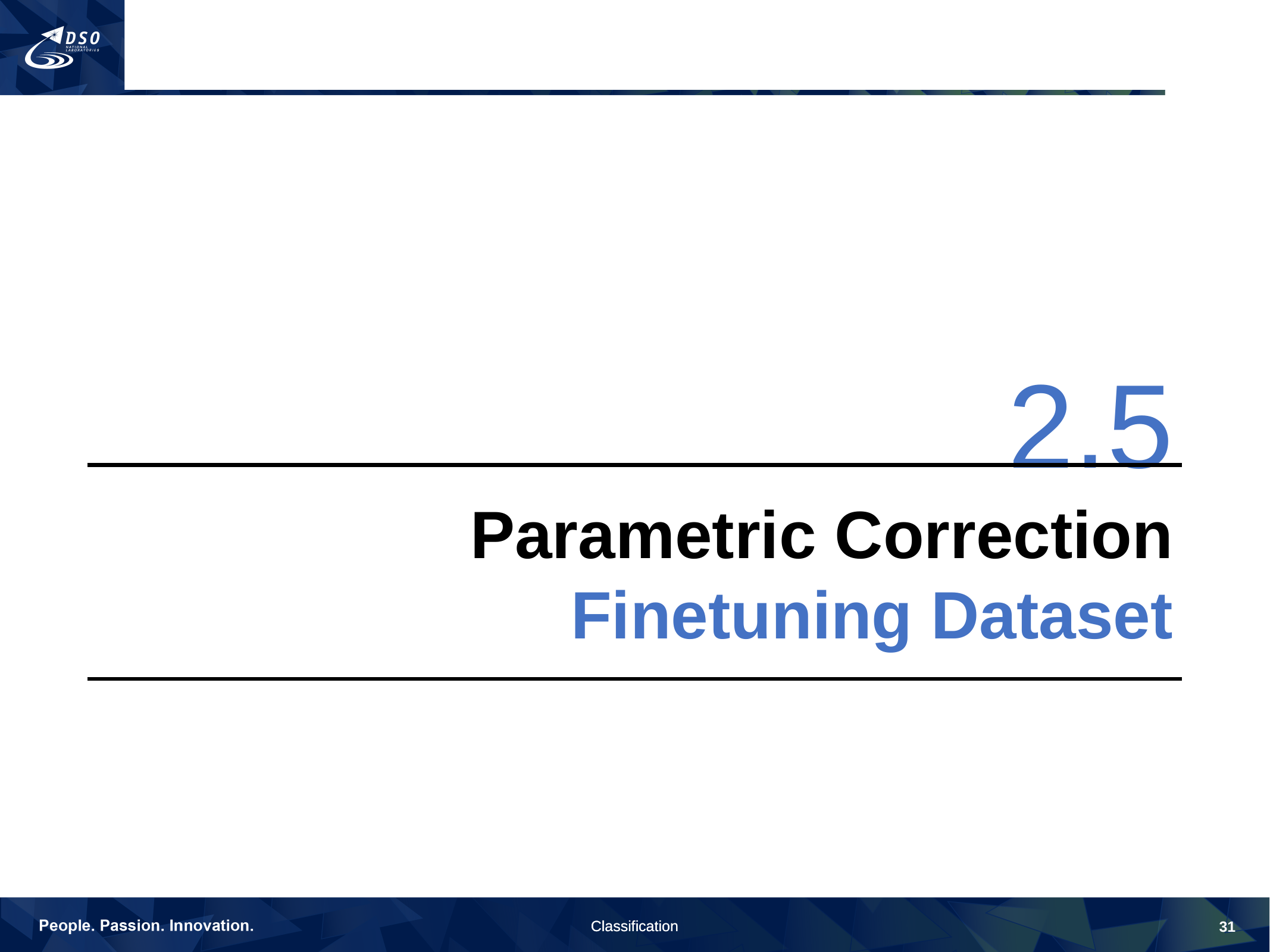

#
2.5
Parametric Correction
Finetuning Dataset
31